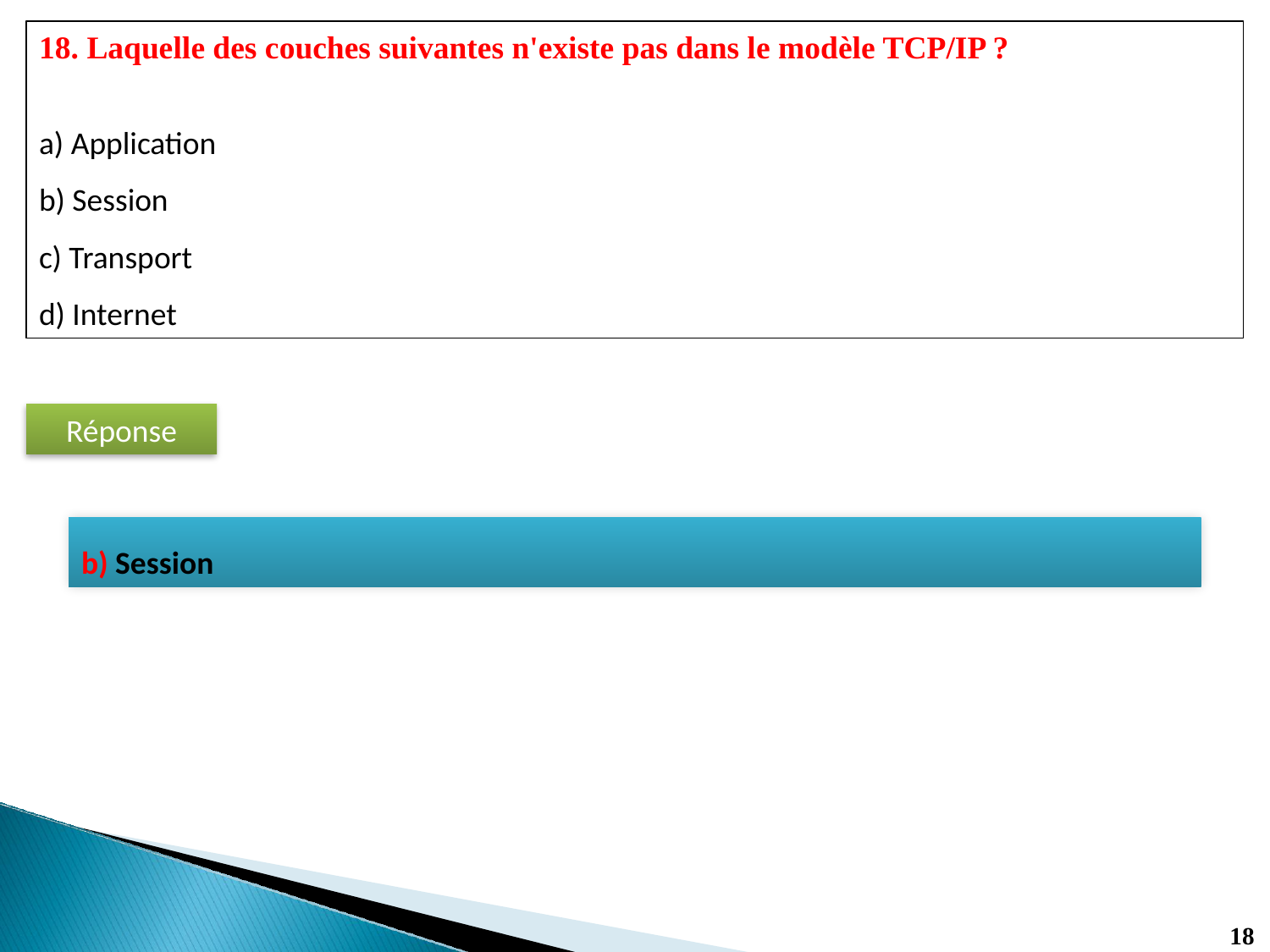

18. Laquelle des couches suivantes n'existe pas dans le modèle TCP/IP ?

a) Application
b) Session
c) Transport
d) Internet
Réponse
b) Session
18